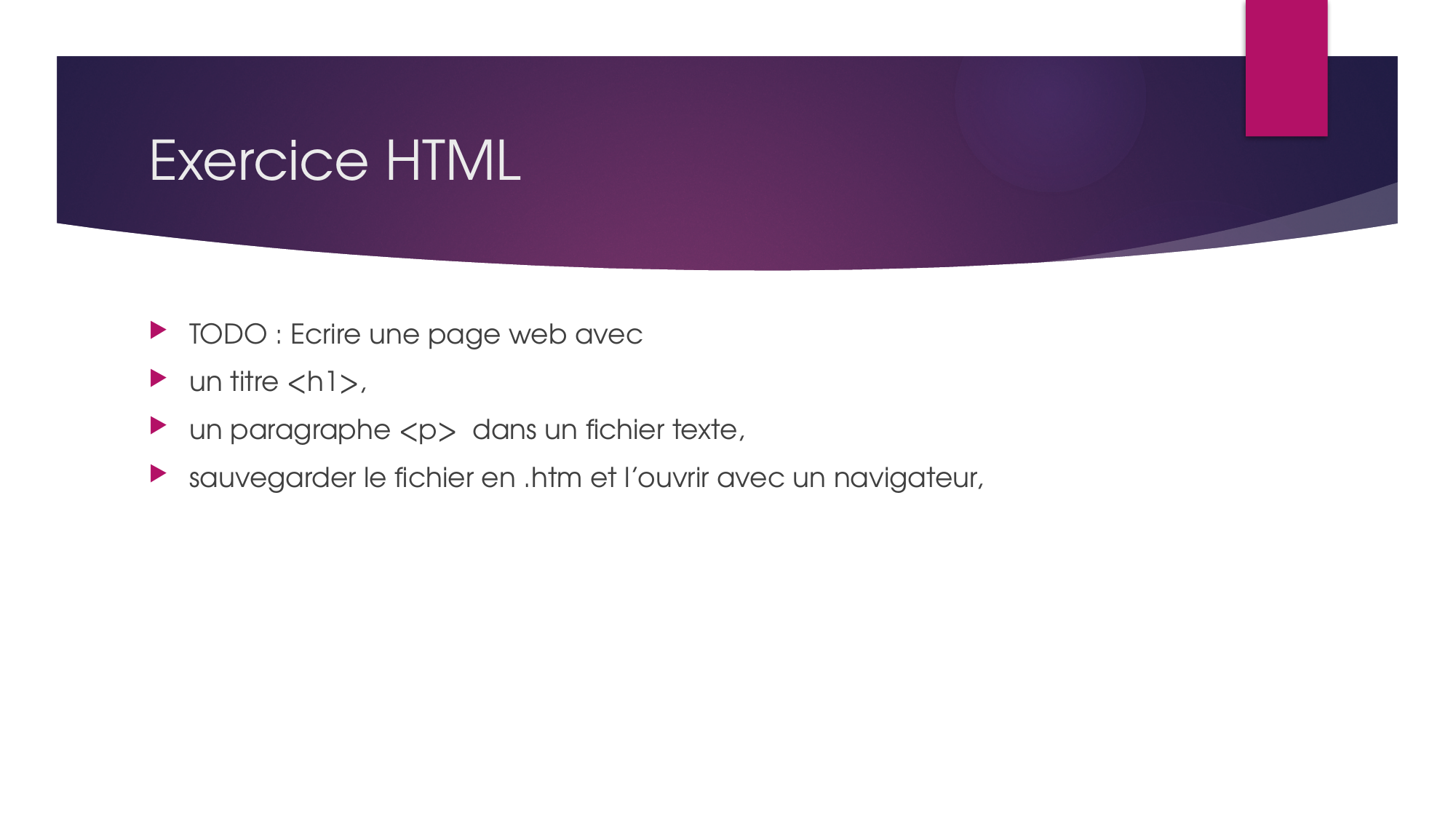

# Exercice HTML
TODO : Ecrire une page web avec
un titre <h1>,
un paragraphe <p>  dans un fichier texte,
sauvegarder le fichier en .htm et l’ouvrir avec un navigateur,